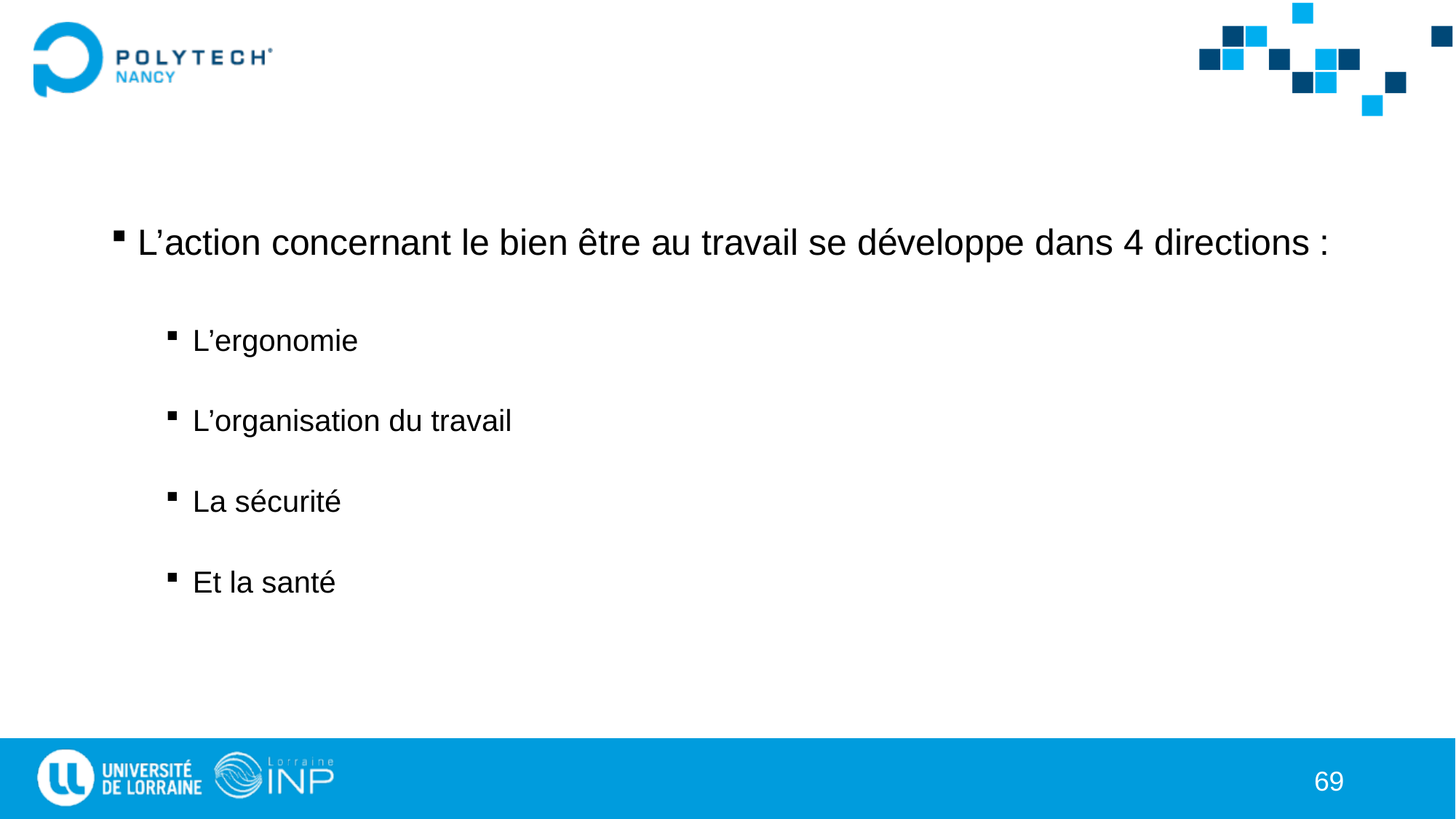

#
L’action concernant le bien être au travail se développe dans 4 directions :

L’ergonomie

L’organisation du travail

La sécurité

Et la santé